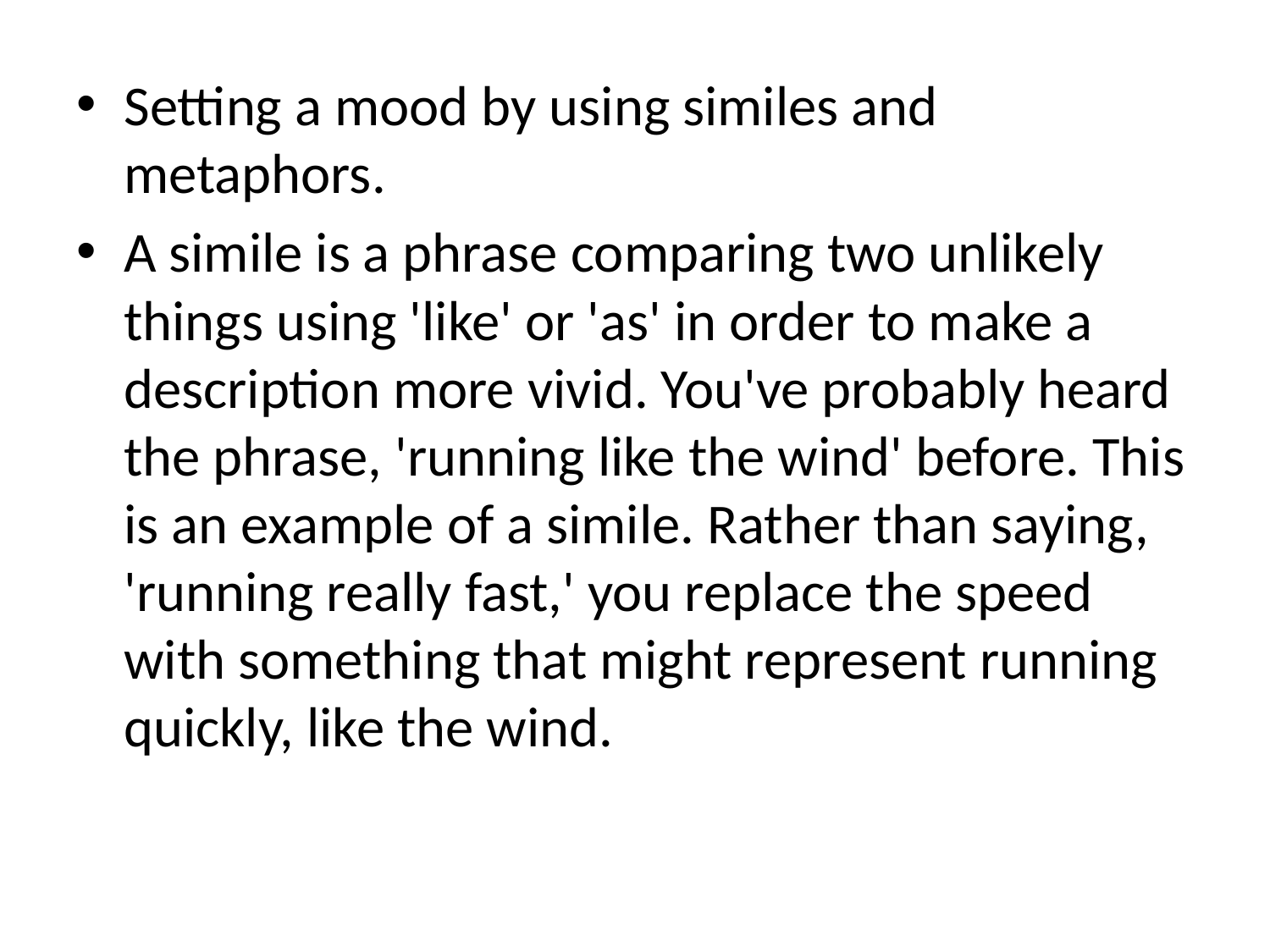

Setting a mood by using similes and metaphors.
A simile is a phrase comparing two unlikely things using 'like' or 'as' in order to make a description more vivid. You've probably heard the phrase, 'running like the wind' before. This is an example of a simile. Rather than saying, 'running really fast,' you replace the speed with something that might represent running quickly, like the wind.